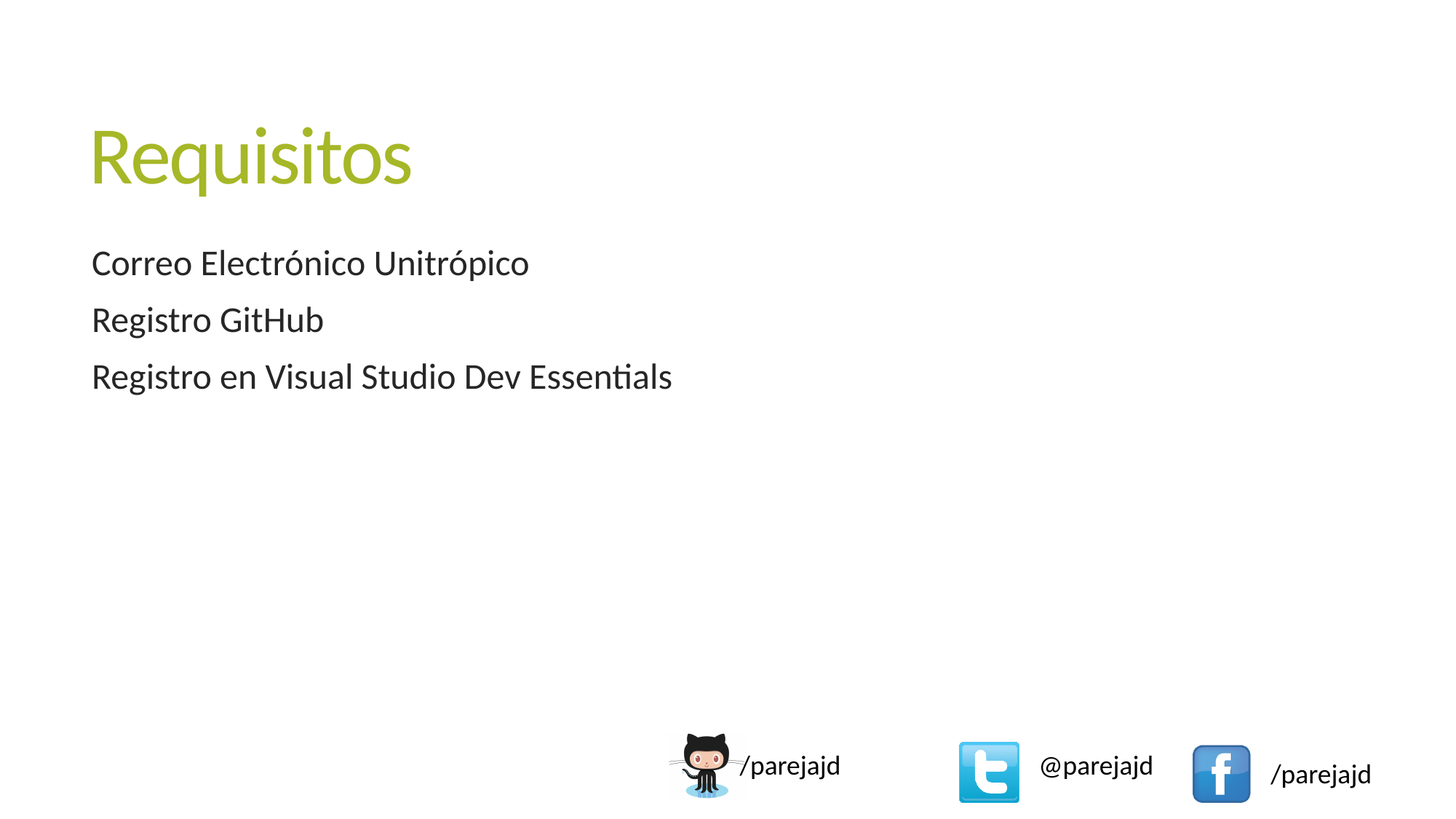

# Requisitos
Correo Electrónico Unitrópico
Registro GitHub
Registro en Visual Studio Dev Essentials